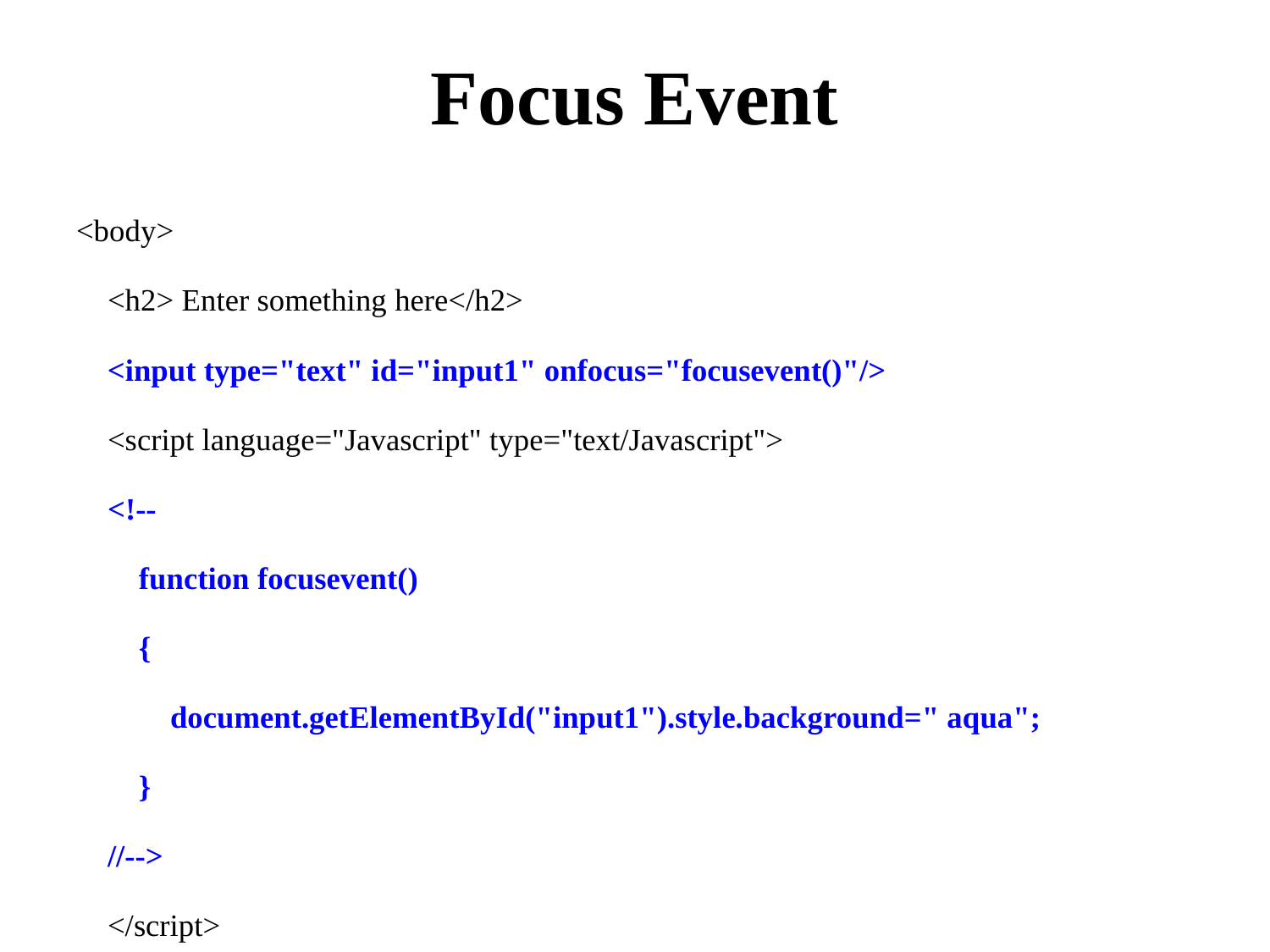

# Focus Event
<body>
    <h2> Enter something here</h2>
    <input type="text" id="input1" onfocus="focusevent()"/>
    <script language="Javascript" type="text/Javascript">
    <!--
        function focusevent()
        {
            document.getElementById("input1").style.background=" aqua";
        }
    //-->
    </script>